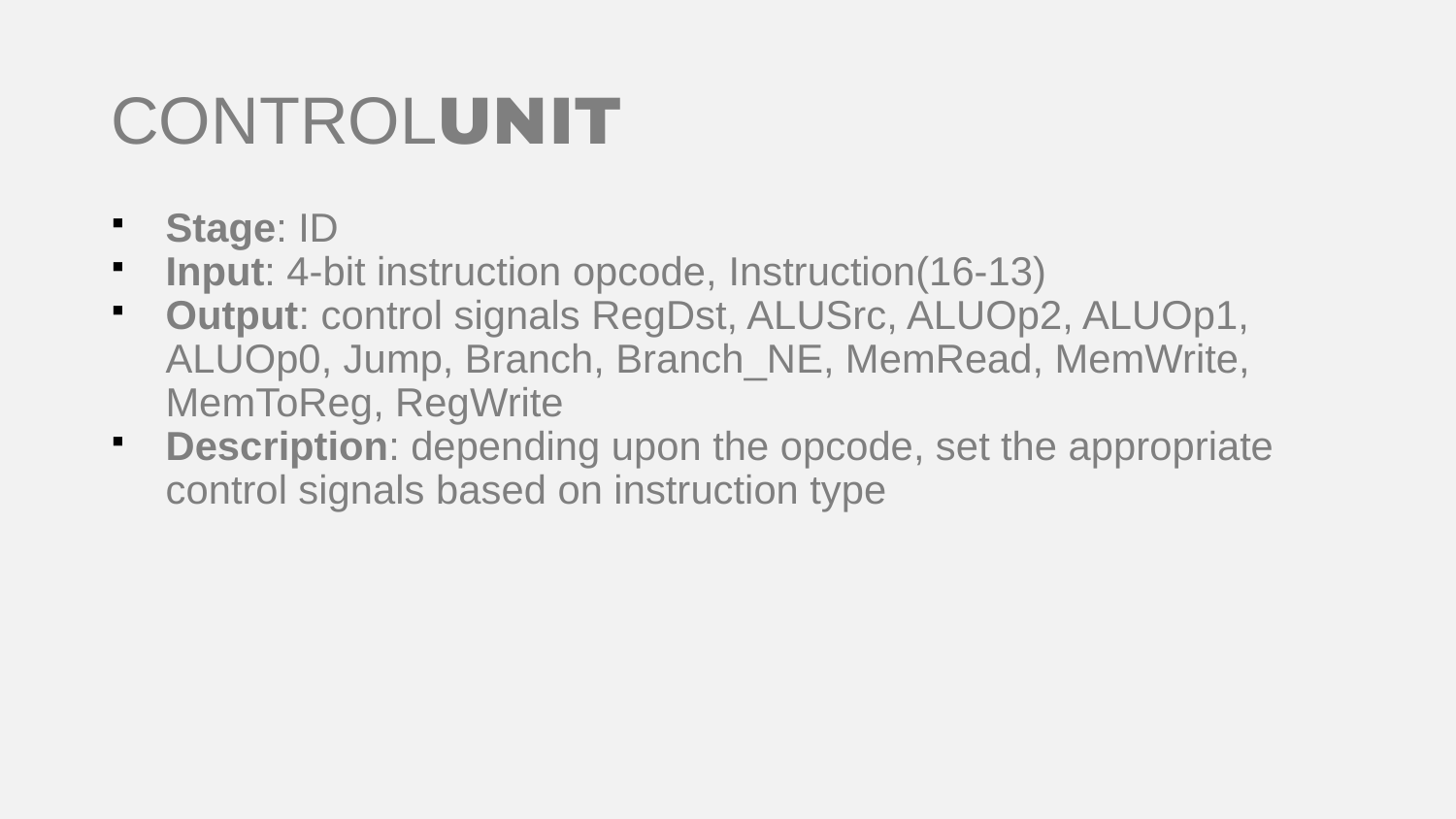

# CONTROLUNIT
Stage: ID
Input: 4-bit instruction opcode, Instruction(16-13)
Output: control signals RegDst, ALUSrc, ALUOp2, ALUOp1, ALUOp0, Jump, Branch, Branch_NE, MemRead, MemWrite, MemToReg, RegWrite
Description: depending upon the opcode, set the appropriate control signals based on instruction type